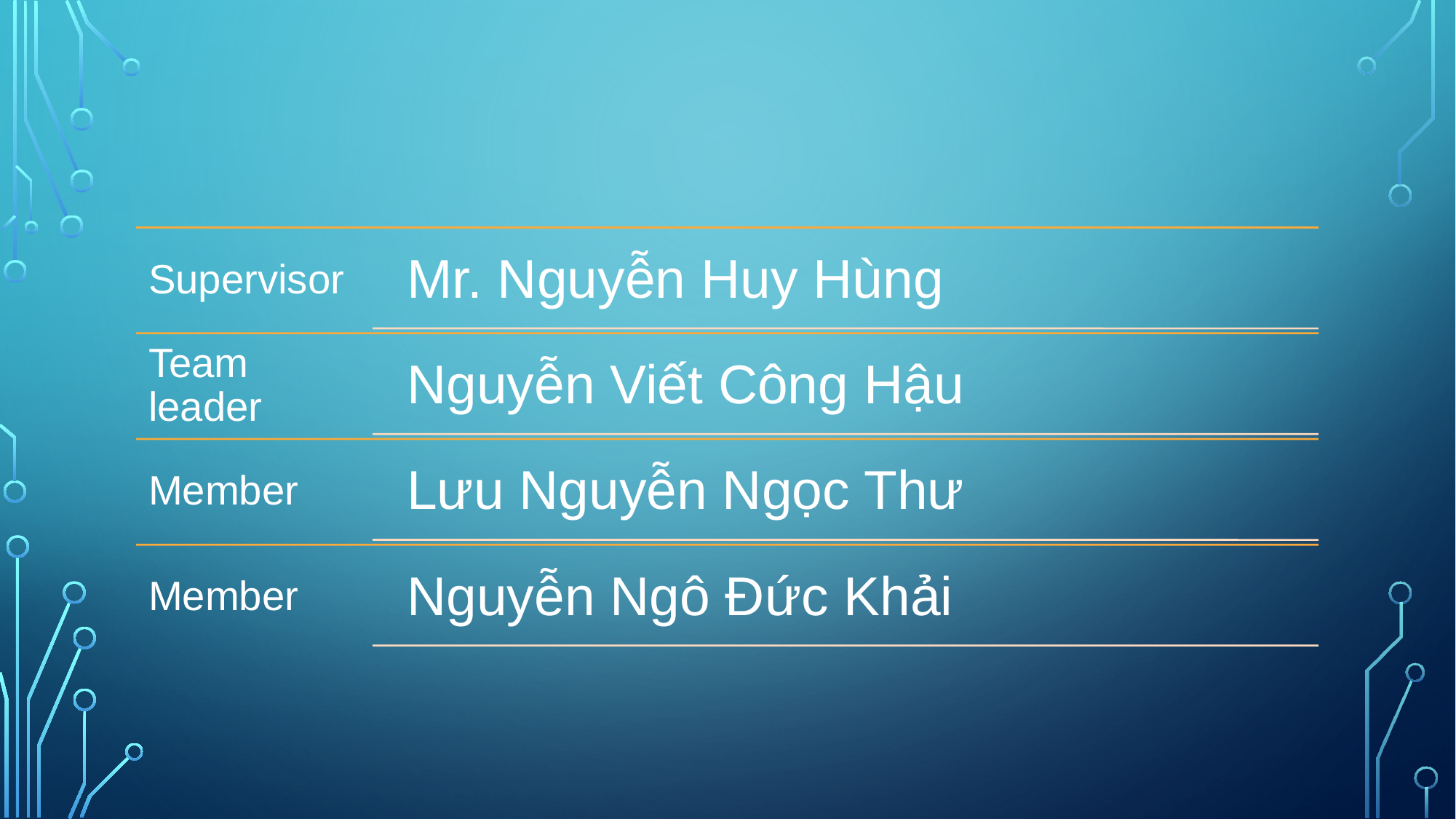

Supervisor
Mr. Nguyễn Huy Hùng
Team leader
Nguyễn Viết Công Hậu
Member
Lưu Nguyễn Ngọc Thư
Member
Nguyễn Ngô Đức Khải